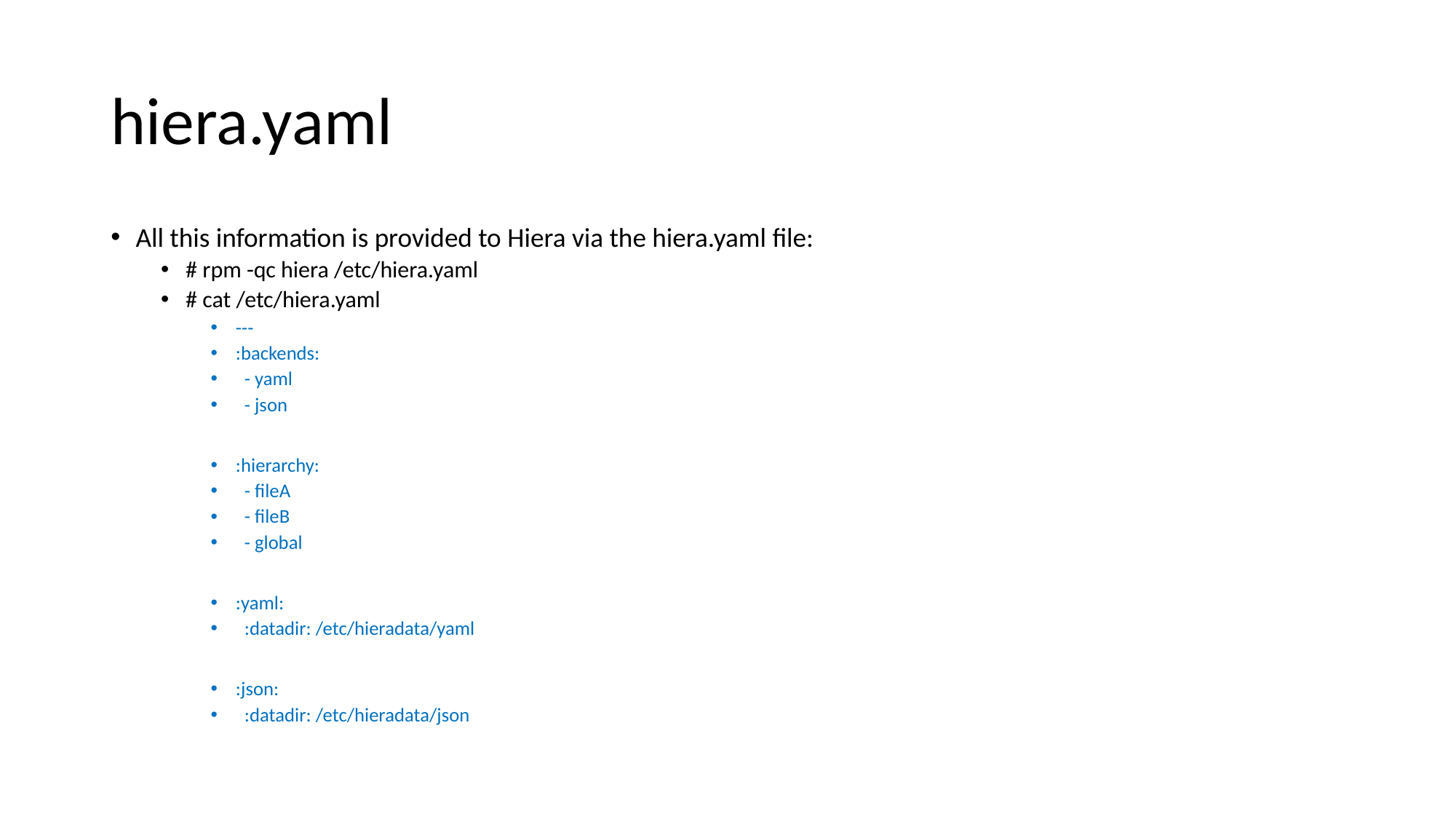

# hiera.yaml
All this information is provided to Hiera via the hiera.yaml file:
# rpm -qc hiera /etc/hiera.yaml
# cat /etc/hiera.yaml
---
:backends:
  - yaml
  - json

:hierarchy:
  - fileA
  - fileB
  - global

:yaml:
  :datadir: /etc/hieradata/yaml

:json:
  :datadir: /etc/hieradata/json